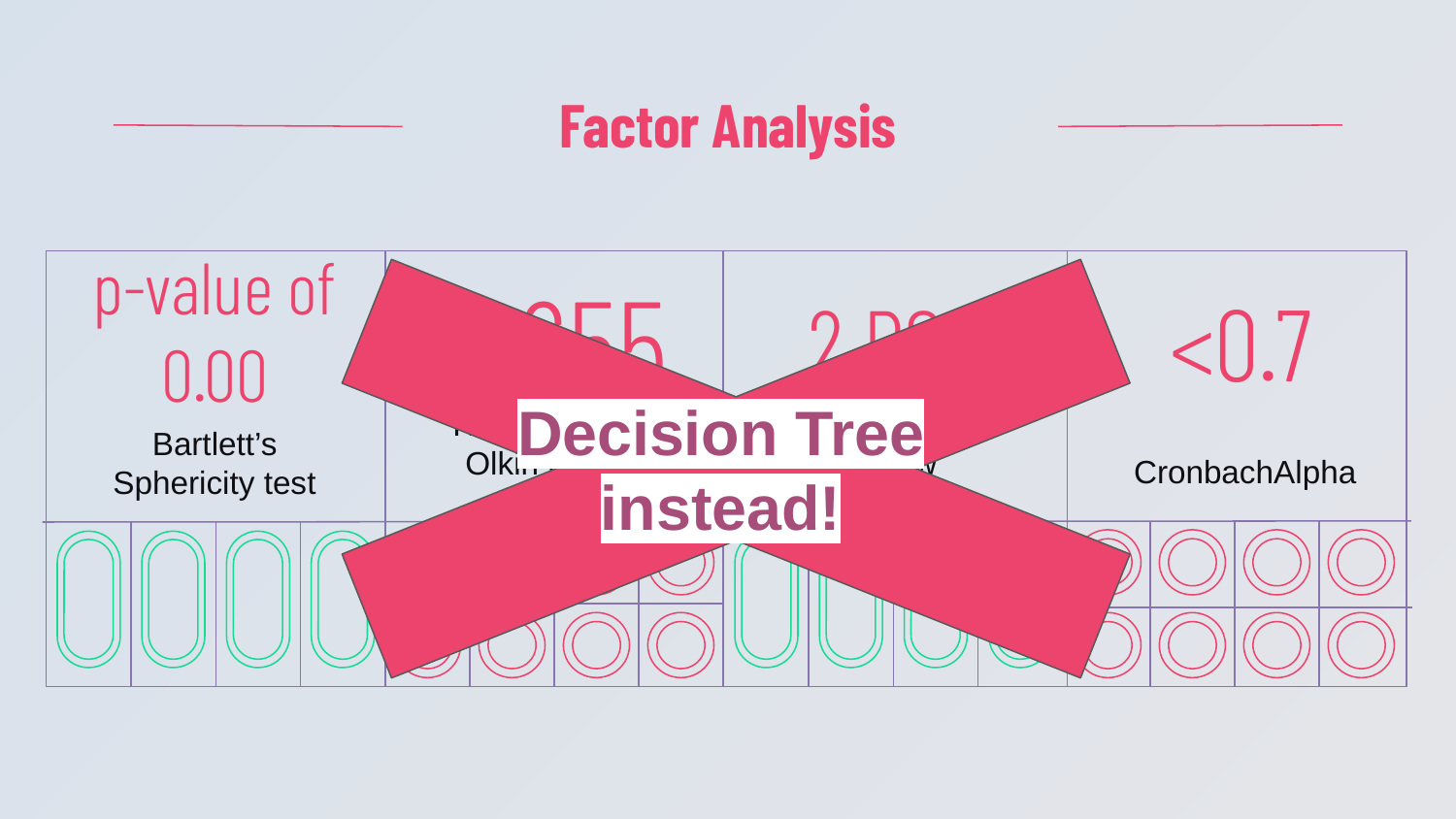

# Factor Analysis

p-value of 0.00
0.655
2 PCs
<0.7
Decision Tree instead!
Bartlett’s Sphericity test
Kaiser-Mayer-Olkin (KMO) test
Elbow
CronbachAlpha